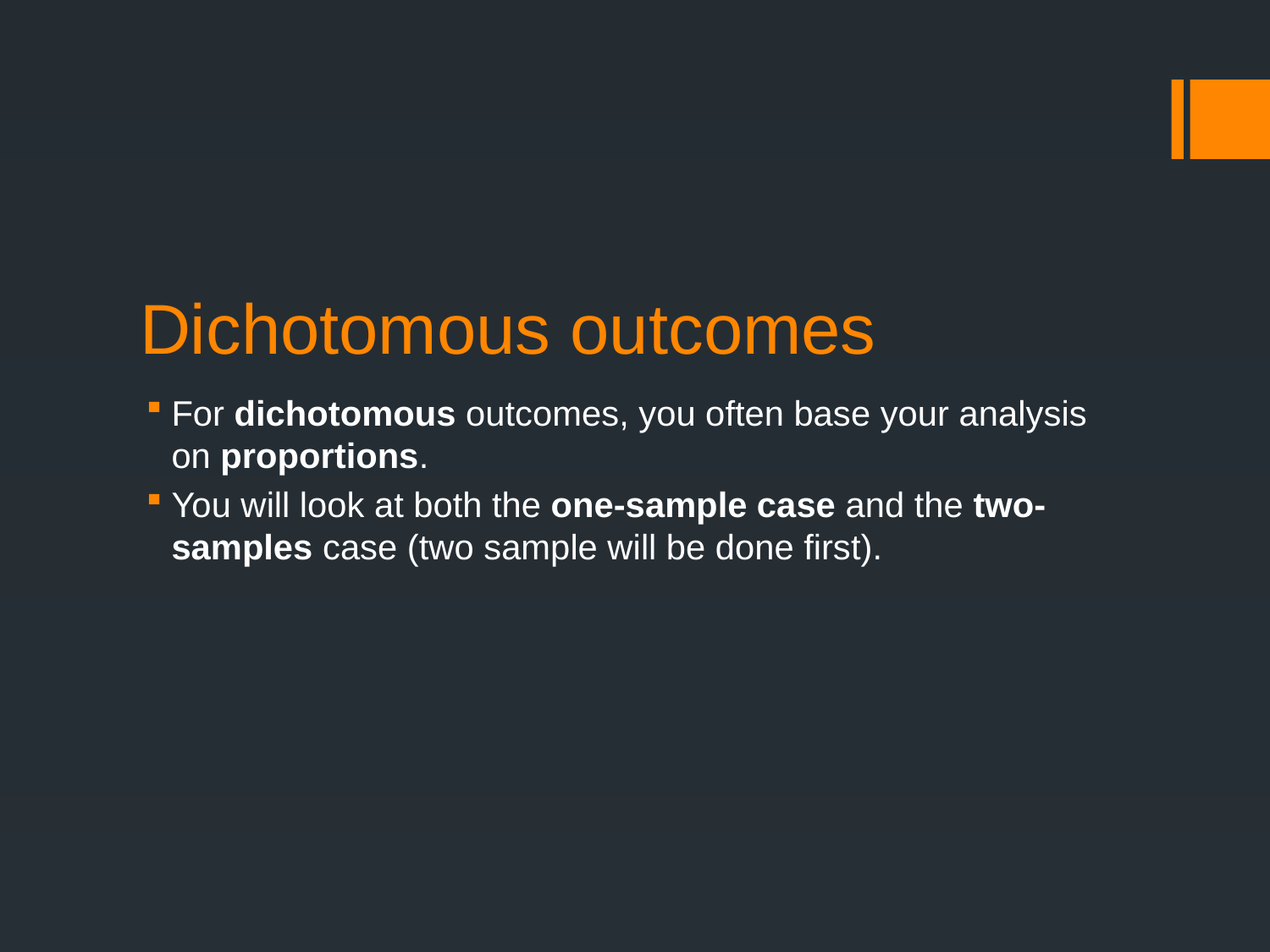

# Dichotomous outcomes
For dichotomous outcomes, you often base your analysis on proportions.
You will look at both the one-sample case and the two-samples case (two sample will be done first).